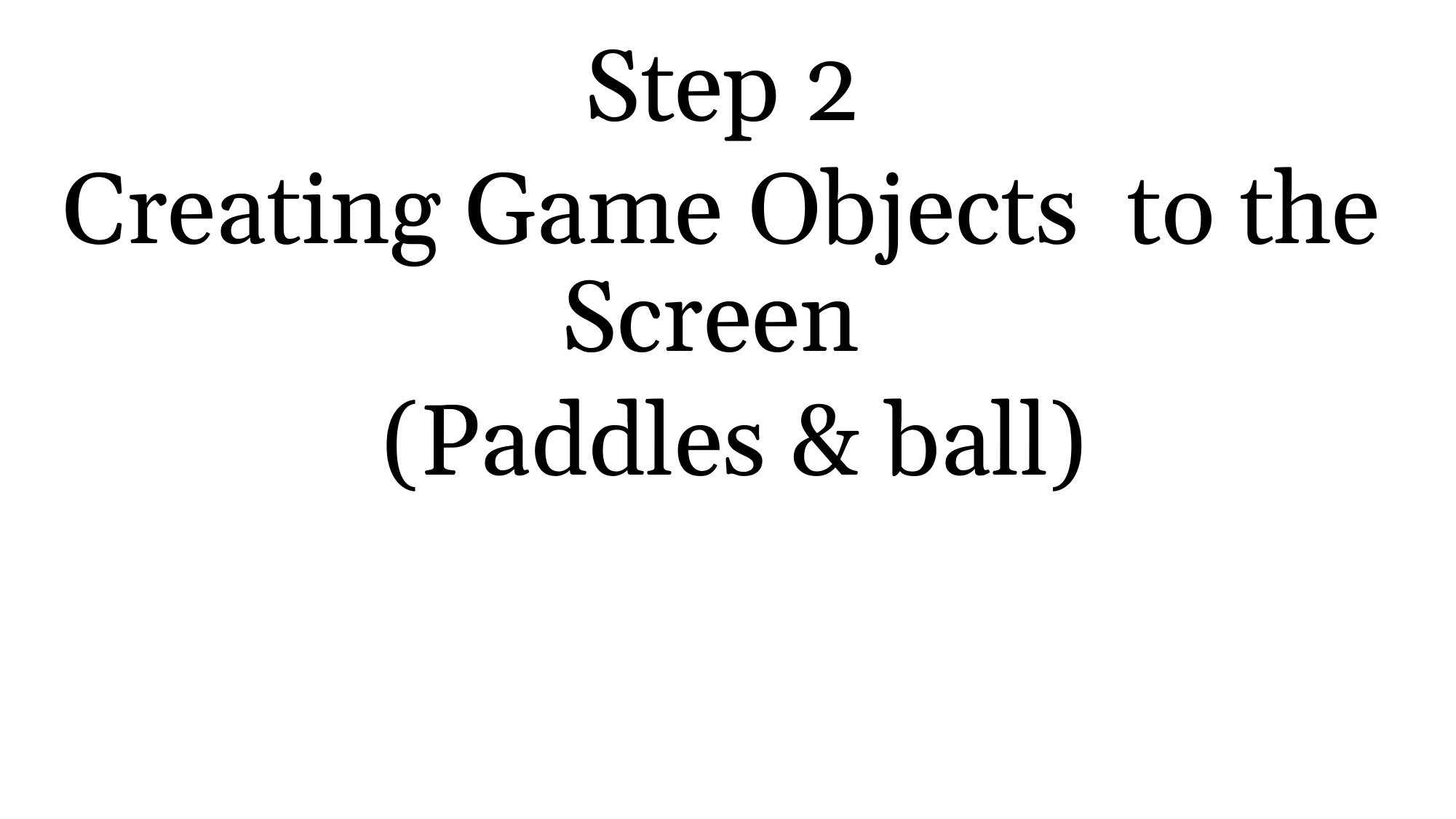

Step 2
Creating Game Objects  to the Screen
 (Paddles & ball)